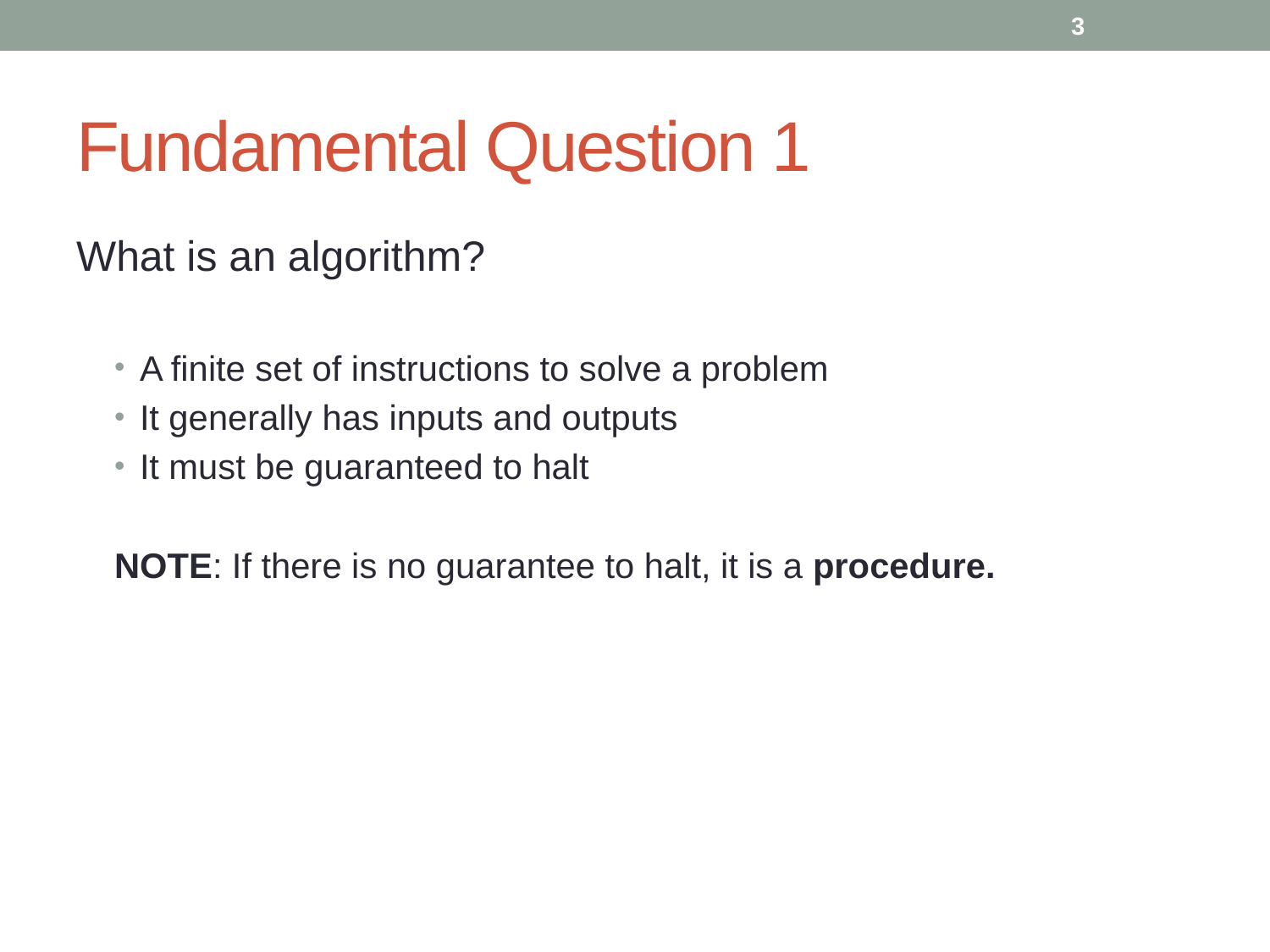

3
# Fundamental Question 1
What is an algorithm?

A finite set of instructions to solve a problem
It generally has inputs and outputs
It must be guaranteed to halt

NOTE: If there is no guarantee to halt, it is a procedure.